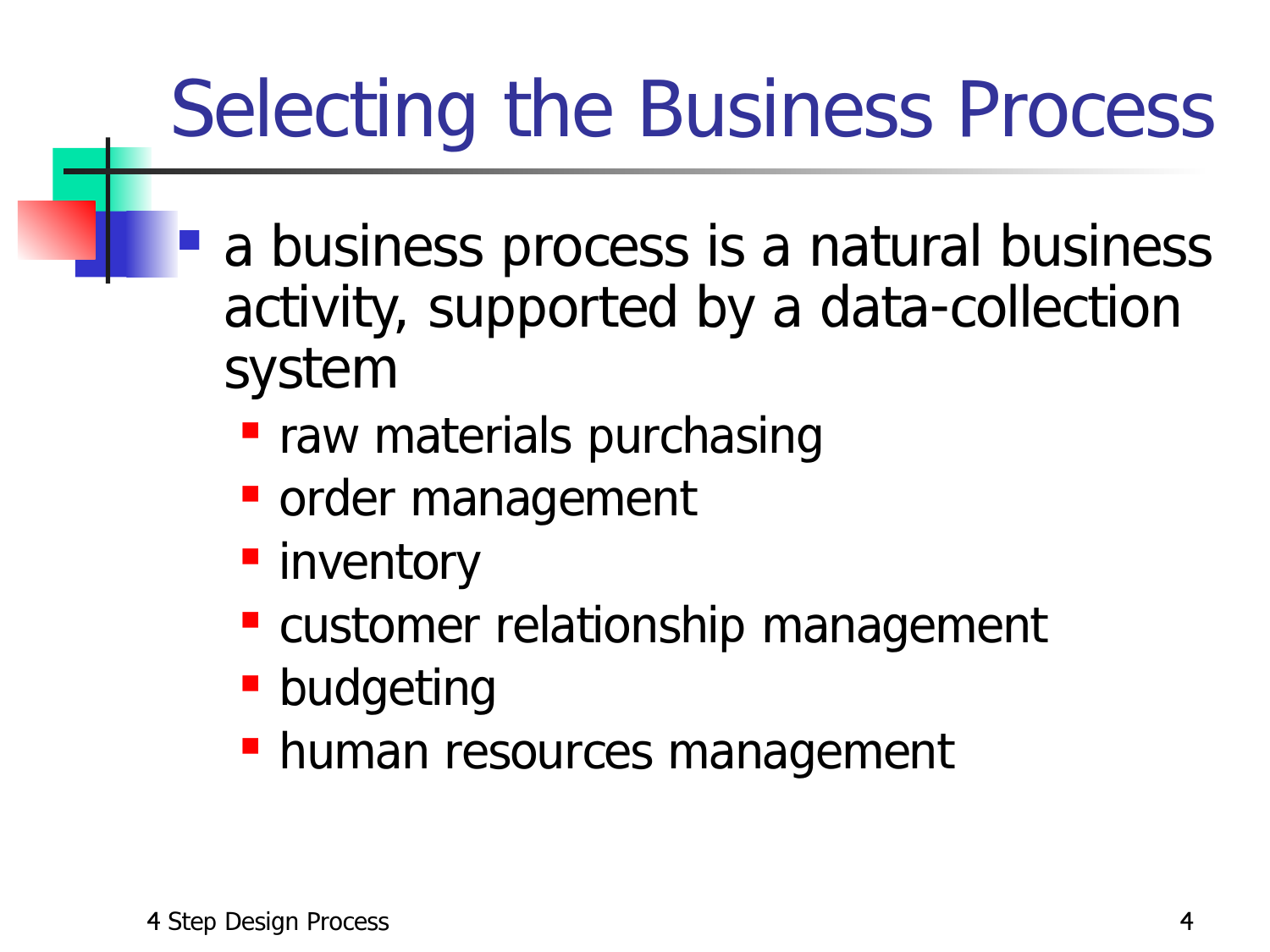

# Selecting the Business Process
a business process is a natural business activity, supported by a data-collection system
raw materials purchasing
order management
inventory
customer relationship management
budgeting
human resources management
4 Step Design Process
4